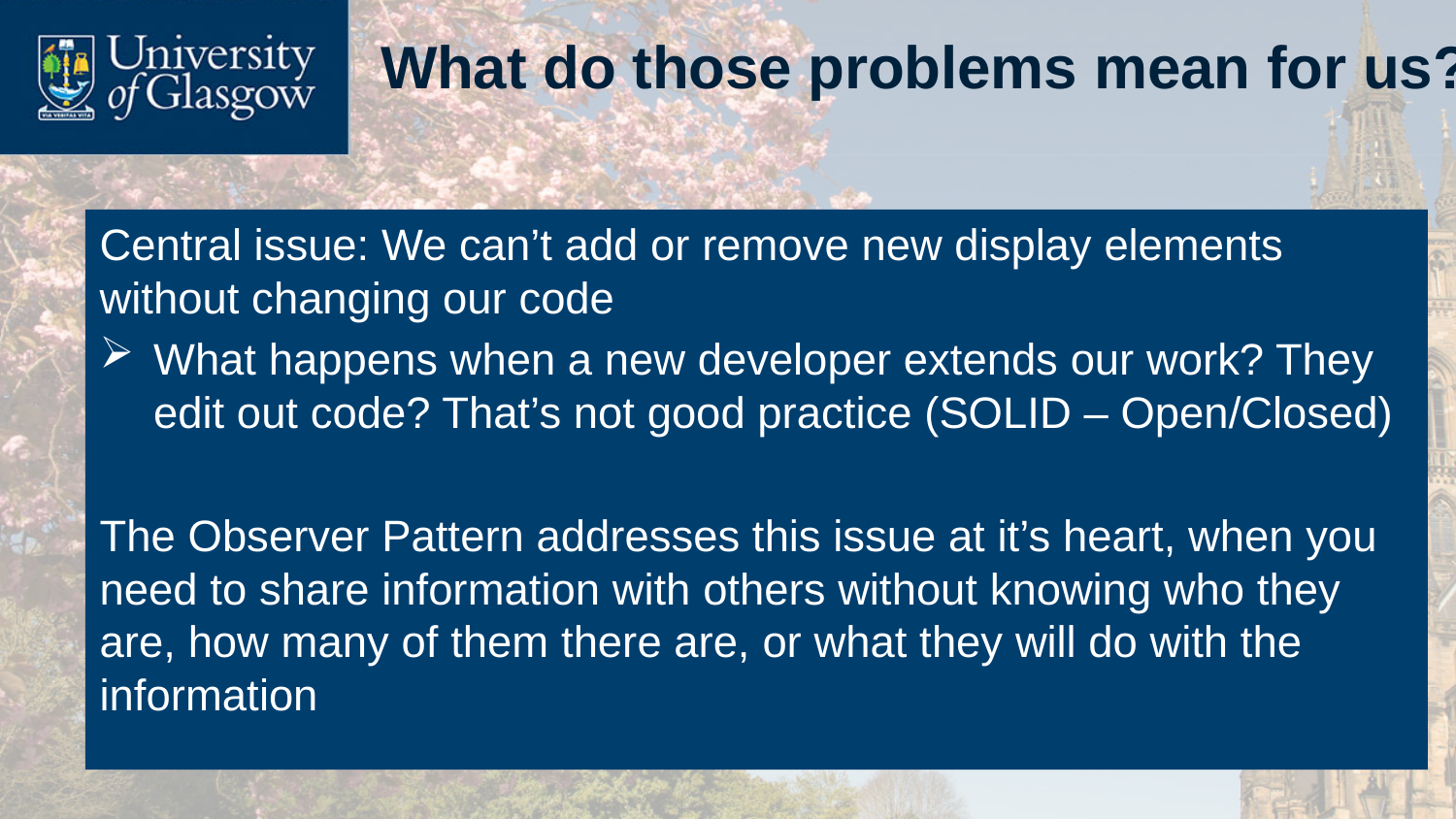

# What do those problems mean for us?
Central issue: We can’t add or remove new display elements without changing our code
What happens when a new developer extends our work? They edit out code? That’s not good practice (SOLID – Open/Closed)

The Observer Pattern addresses this issue at it’s heart, when you need to share information with others without knowing who they are, how many of them there are, or what they will do with the information